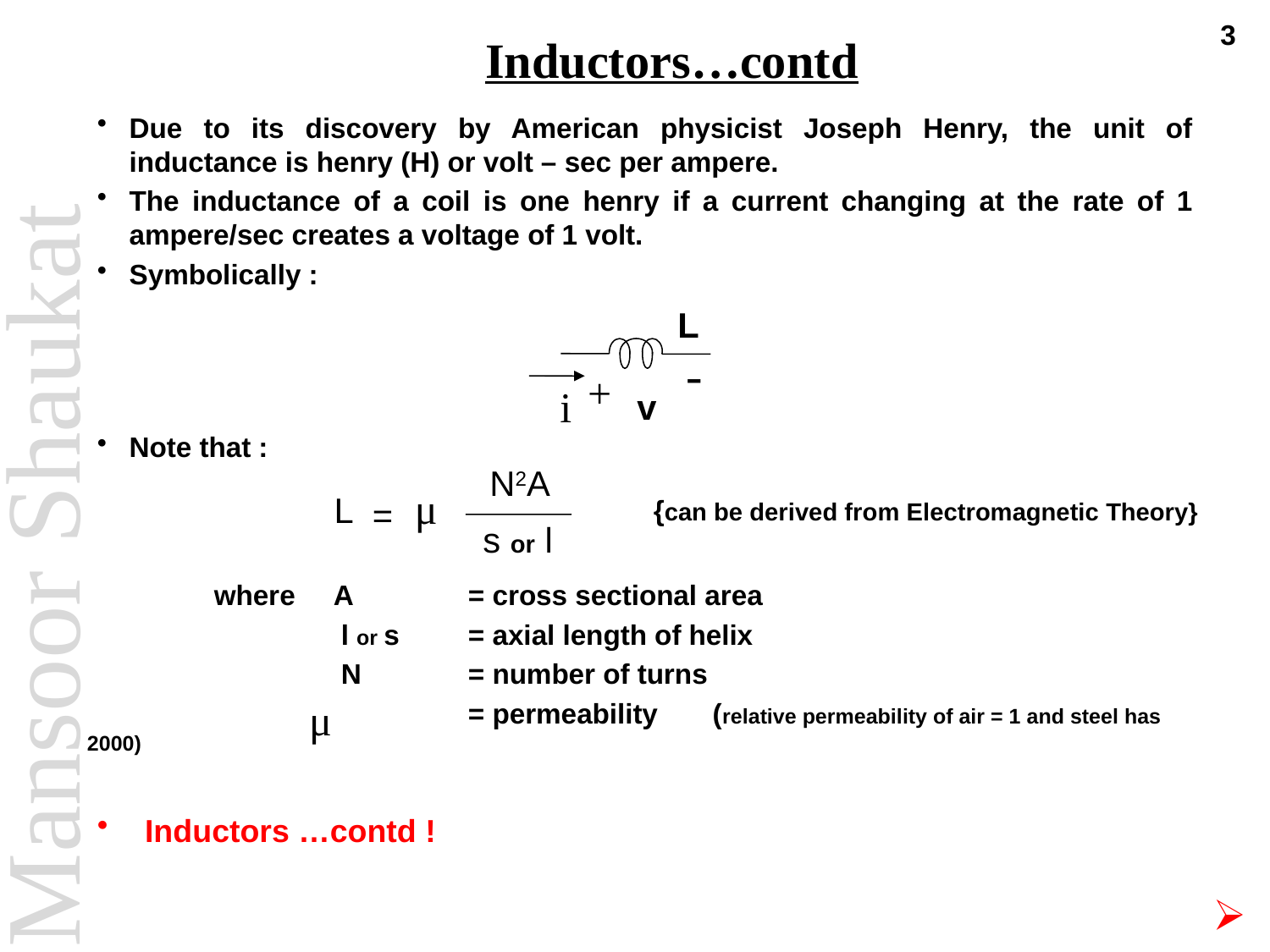

3
# Inductors…contd
Due to its discovery by American physicist Joseph Henry, the unit of inductance is henry (H) or volt – sec per ampere.
The inductance of a coil is one henry if a current changing at the rate of 1 ampere/sec creates a voltage of 1 volt.
Symbolically :
L
-
+
i

v

Note that :
N2A
μ
L
=
s or l

{can be derived from Electromagnetic Theory}
		where     A 	= cross sectional area
			l or s	= axial length of helix
			N 	= number of turns
				= permeability       (relative permeability of air = 1 and steel has 2000)
μ
Inductors …contd !